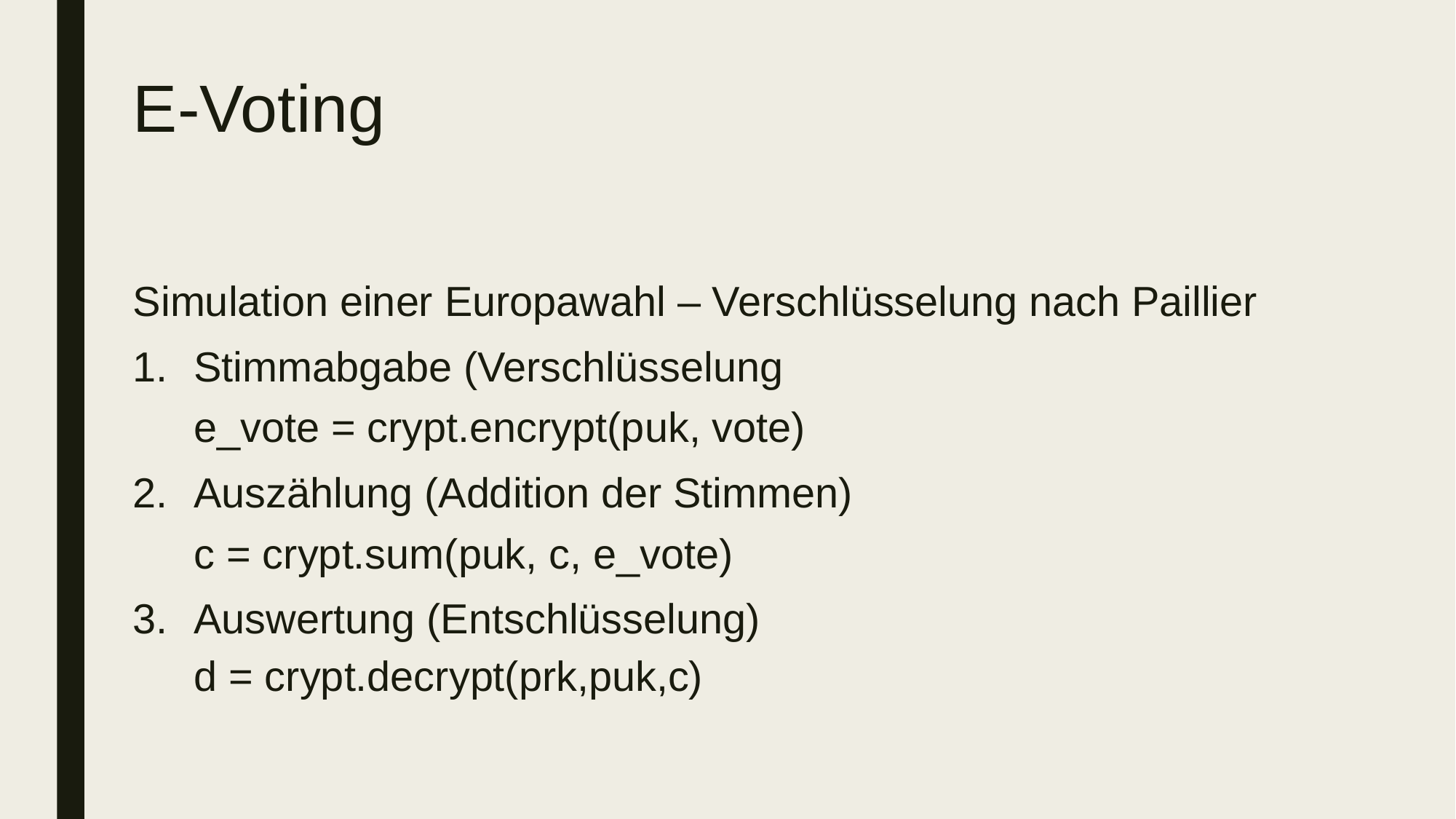

E-Voting
Simulation einer Europawahl – Verschlüsselung nach Paillier
Stimmabgabe (Verschlüsselung
	e_vote = crypt.encrypt(puk, vote)
Auszählung (Addition der Stimmen)
	c = crypt.sum(puk, c, e_vote)
Auswertung (Entschlüsselung)
	d = crypt.decrypt(prk,puk,c)